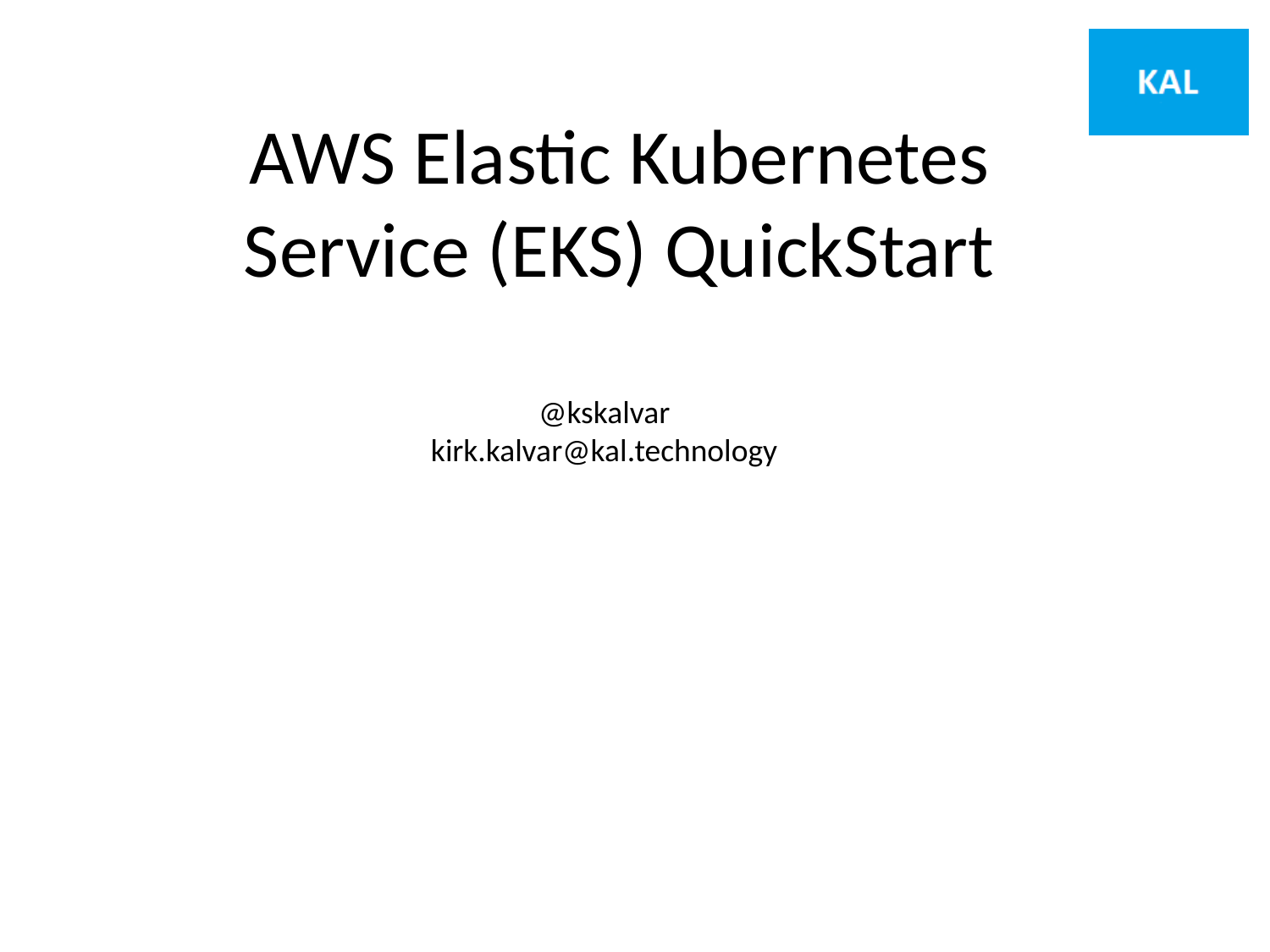

AWS Elastic Kubernetes Service (EKS) QuickStart
@kskalvar
kirk.kalvar@kal.technology